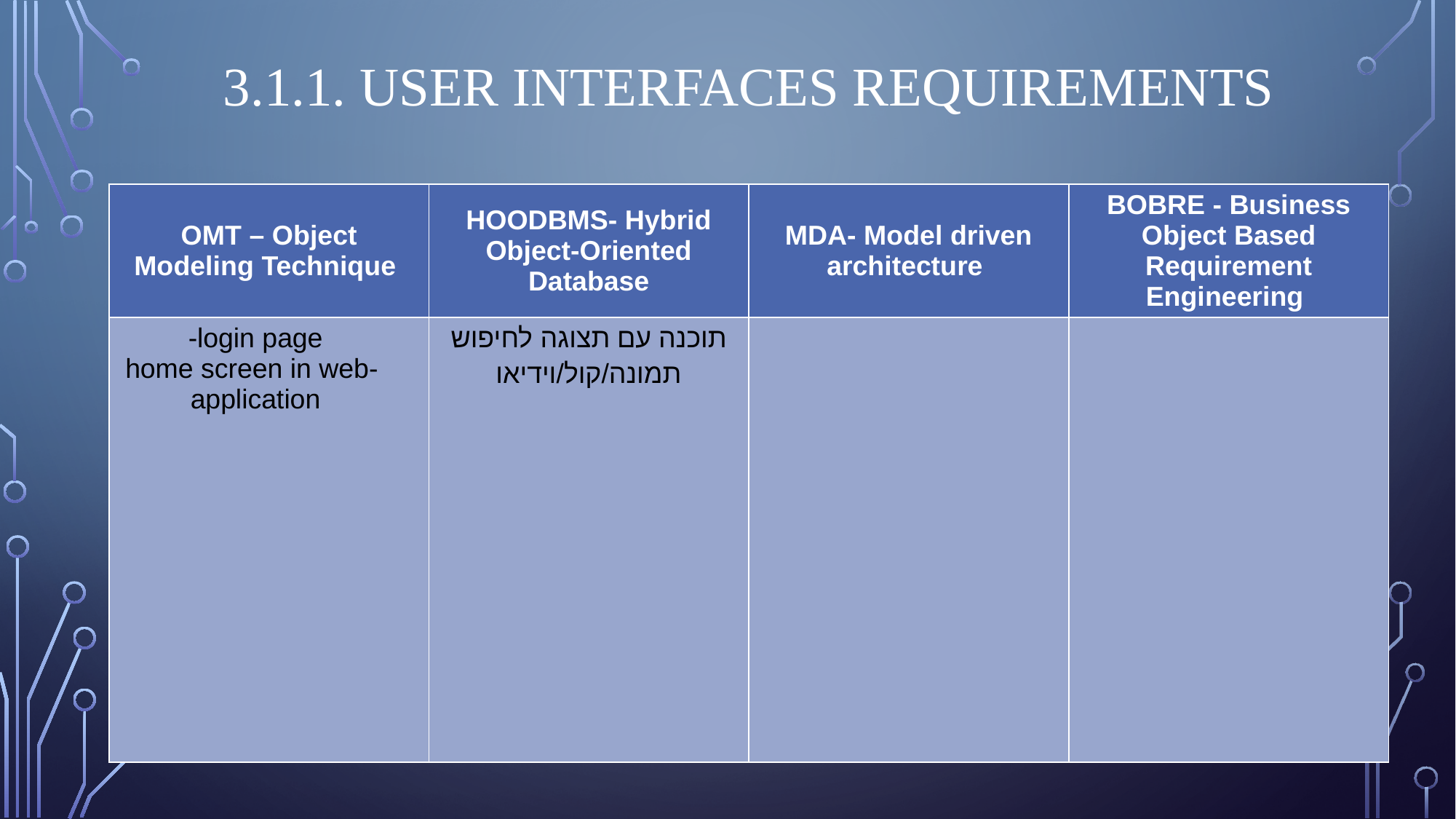

# 3.1.1. USER INTERFACES REQUIREMENTS
| OMT – Object Modeling Technique | HOODBMS- Hybrid Object-Oriented Database | MDA- Model driven architecture | BOBRE - Business Object Based Requirement Engineering |
| --- | --- | --- | --- |
| login page- -home screen in web application | תוכנה עם תצוגה לחיפוש תמונה/קול/וידיאו |  |  |